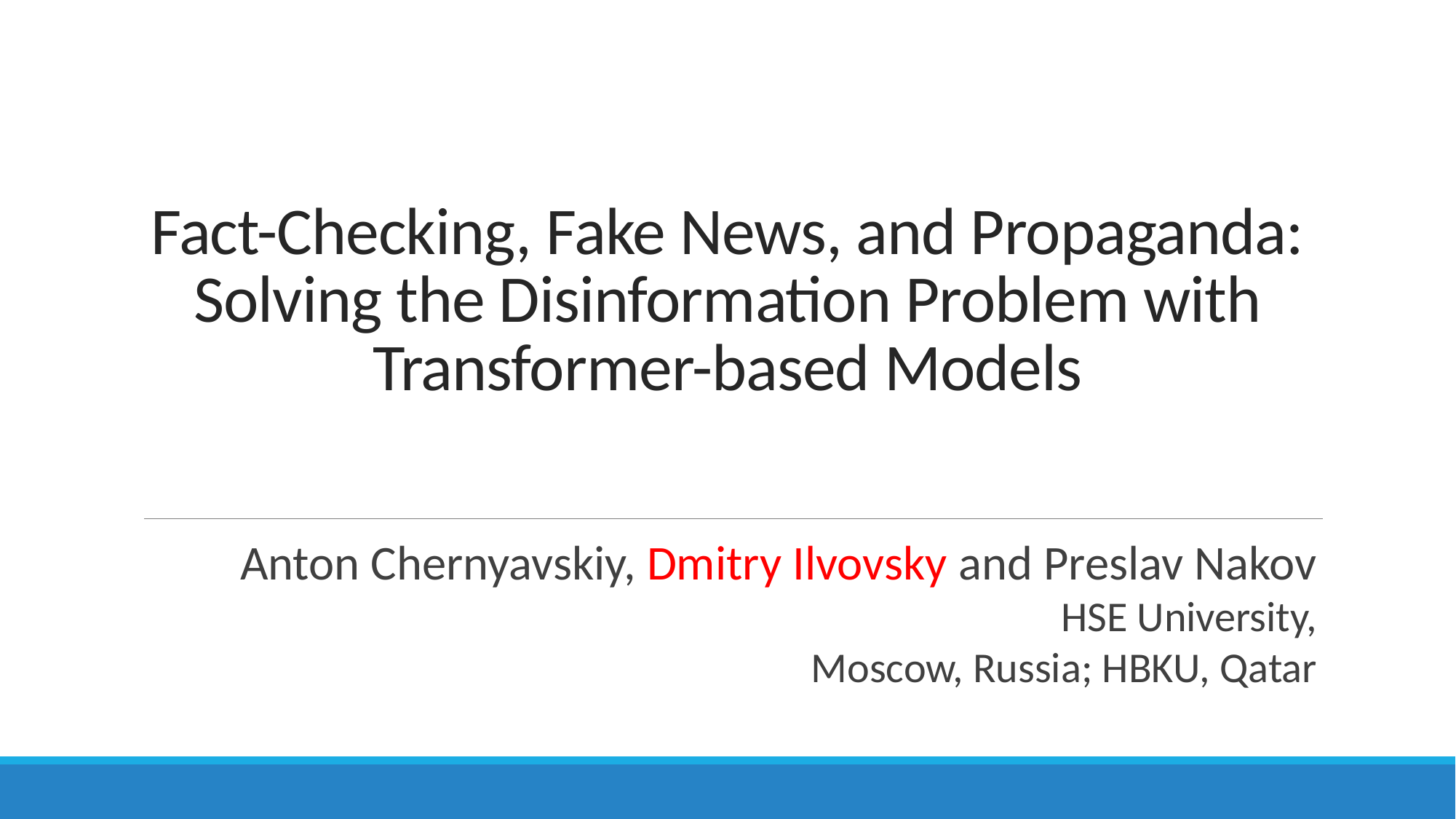

# Fact-Checking, Fake News, and Propaganda:​ Solving the Disinformation Problem with Transformer-based Models
Anton Chernyavskiy, Dmitry Ilvovsky and Preslav Nakov
HSE University,
Moscow, Russia; HBKU, Qatar